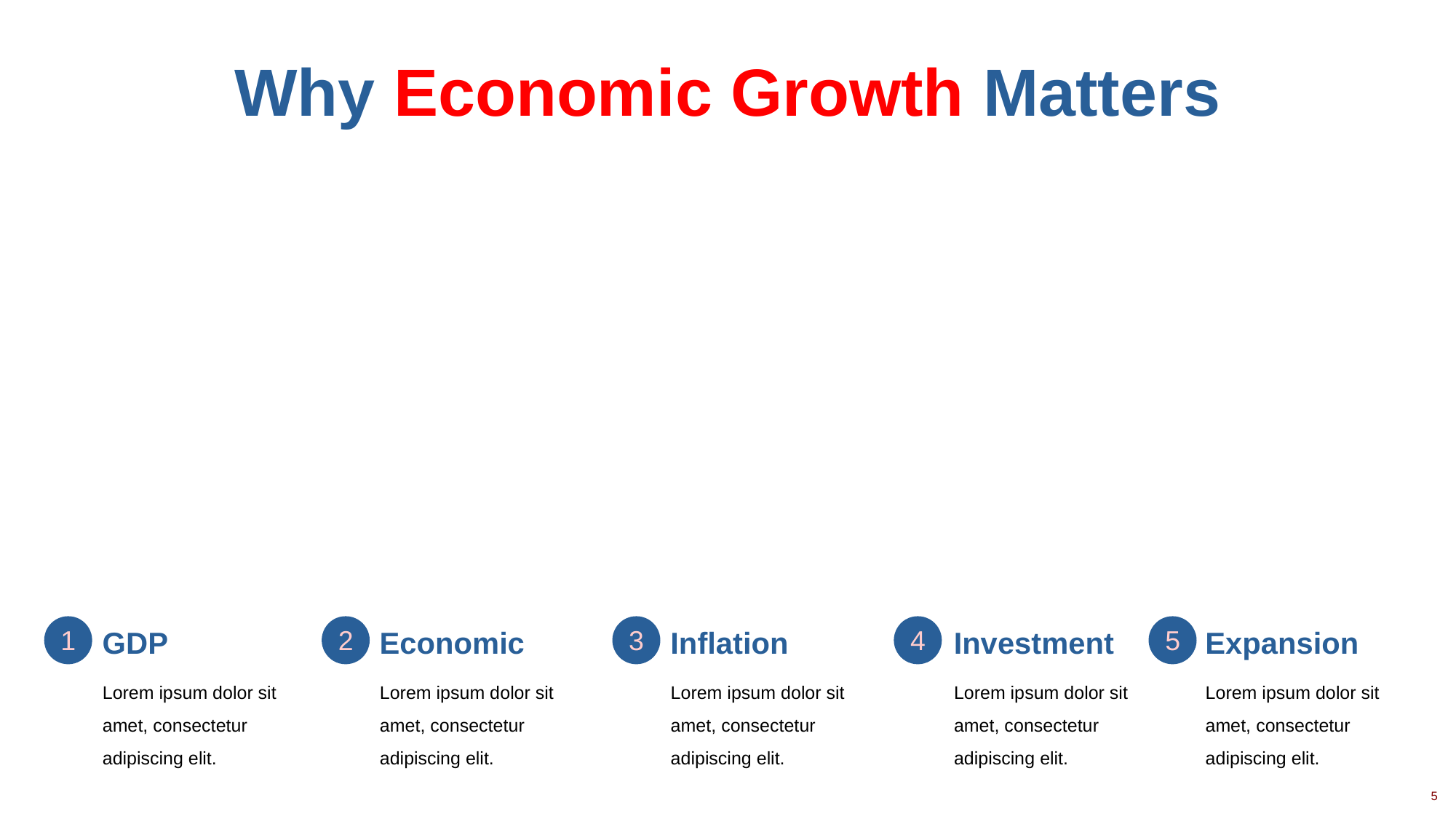

Why Economic Growth Matters

1

2

3

4

5
GDP
Lorem ipsum dolor sit amet, consectetur adipiscing elit.
Economic
Lorem ipsum dolor sit amet, consectetur adipiscing elit.
Inflation
Lorem ipsum dolor sit amet, consectetur adipiscing elit.
Investment
Lorem ipsum dolor sit amet, consectetur adipiscing elit.
Expansion
Lorem ipsum dolor sit amet, consectetur adipiscing elit.